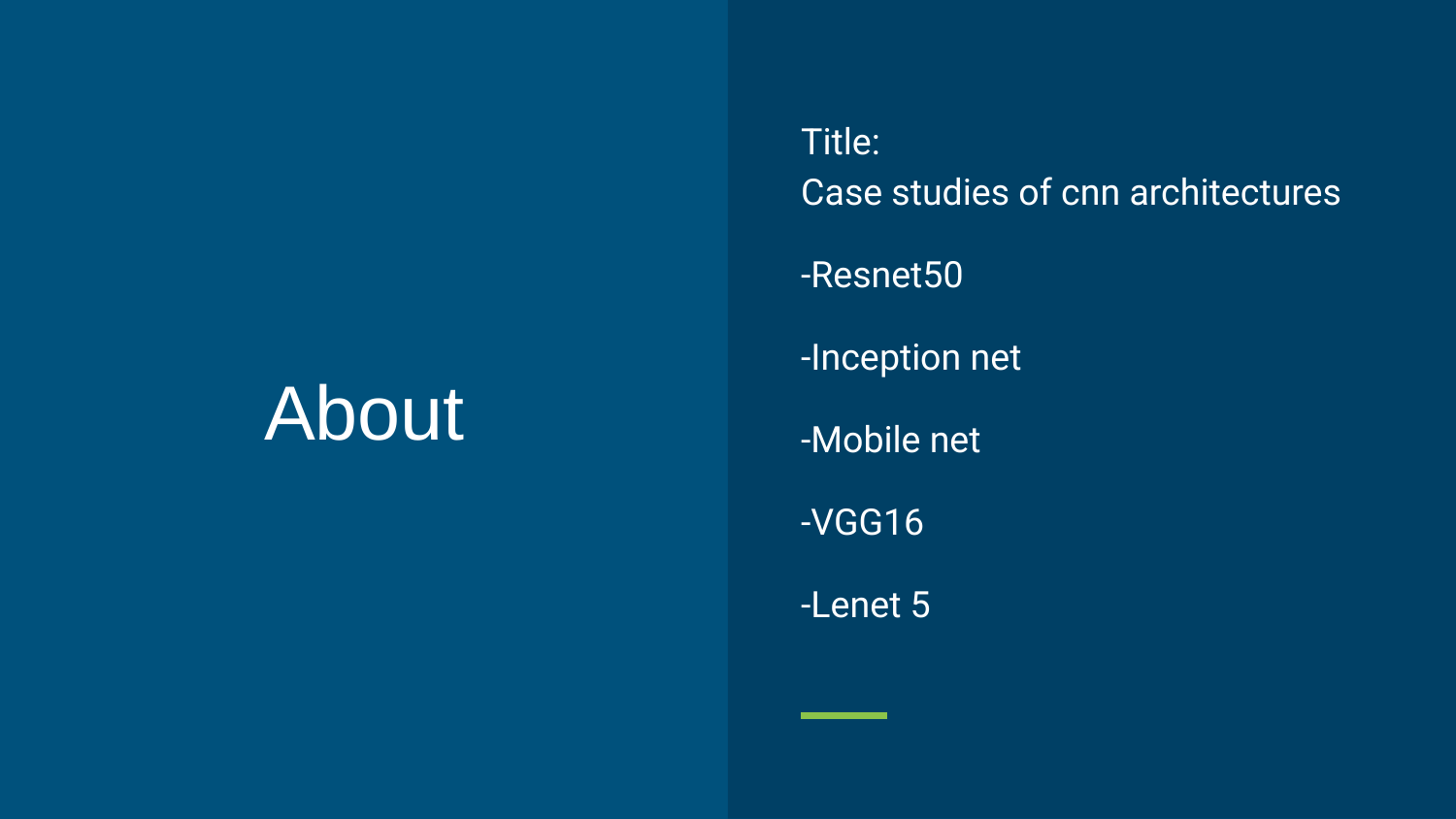

Title:
Case studies of cnn architectures
-Resnet50
-Inception net
-Mobile net
-VGG16
-Lenet 5

# About